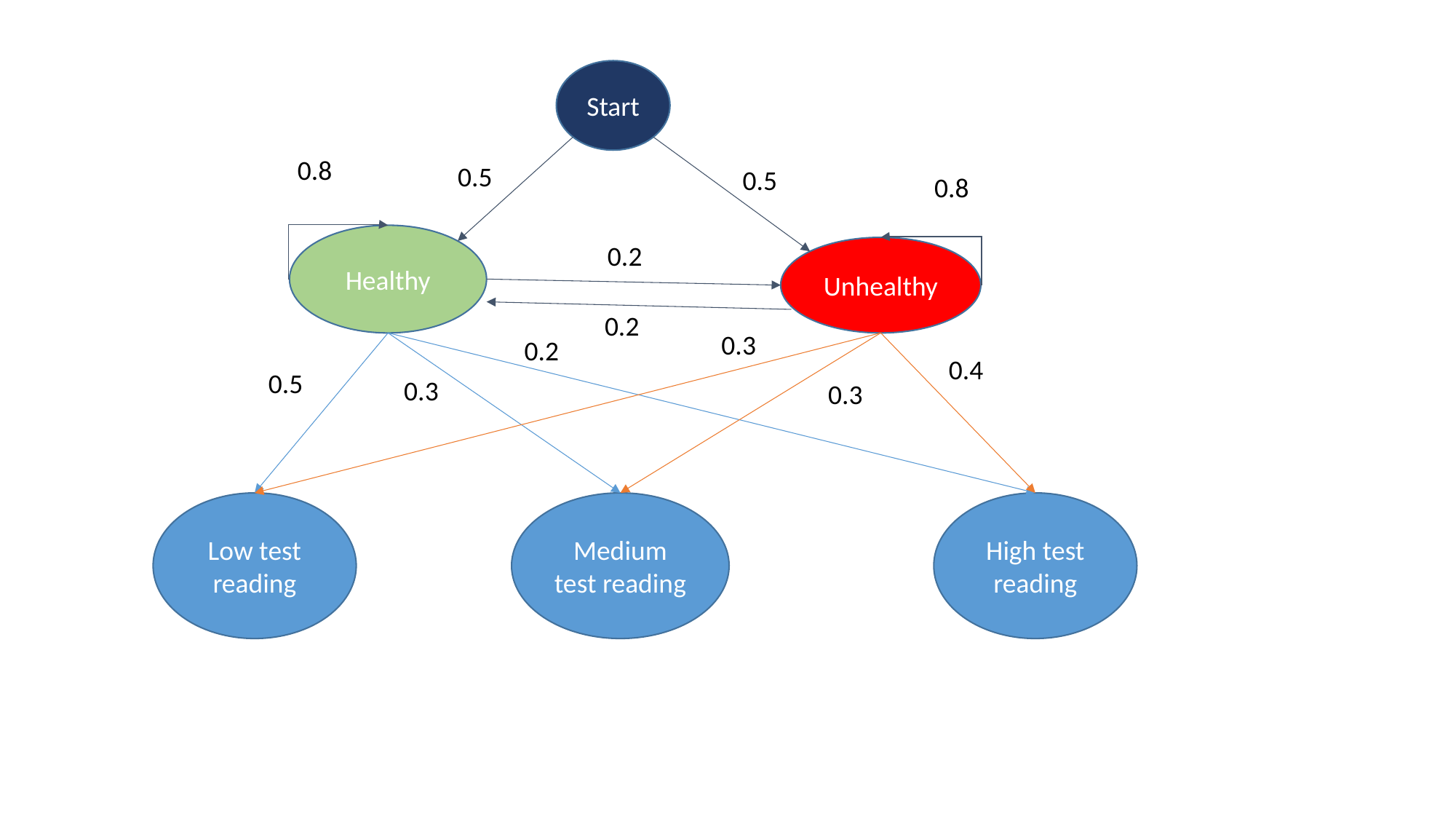

Start
0.8
0.5
0.5
0.8
Healthy
0.2
Unhealthy
0.2
0.3
0.2
0.4
0.5
0.3
0.3
Low test reading
Medium test reading
High test reading